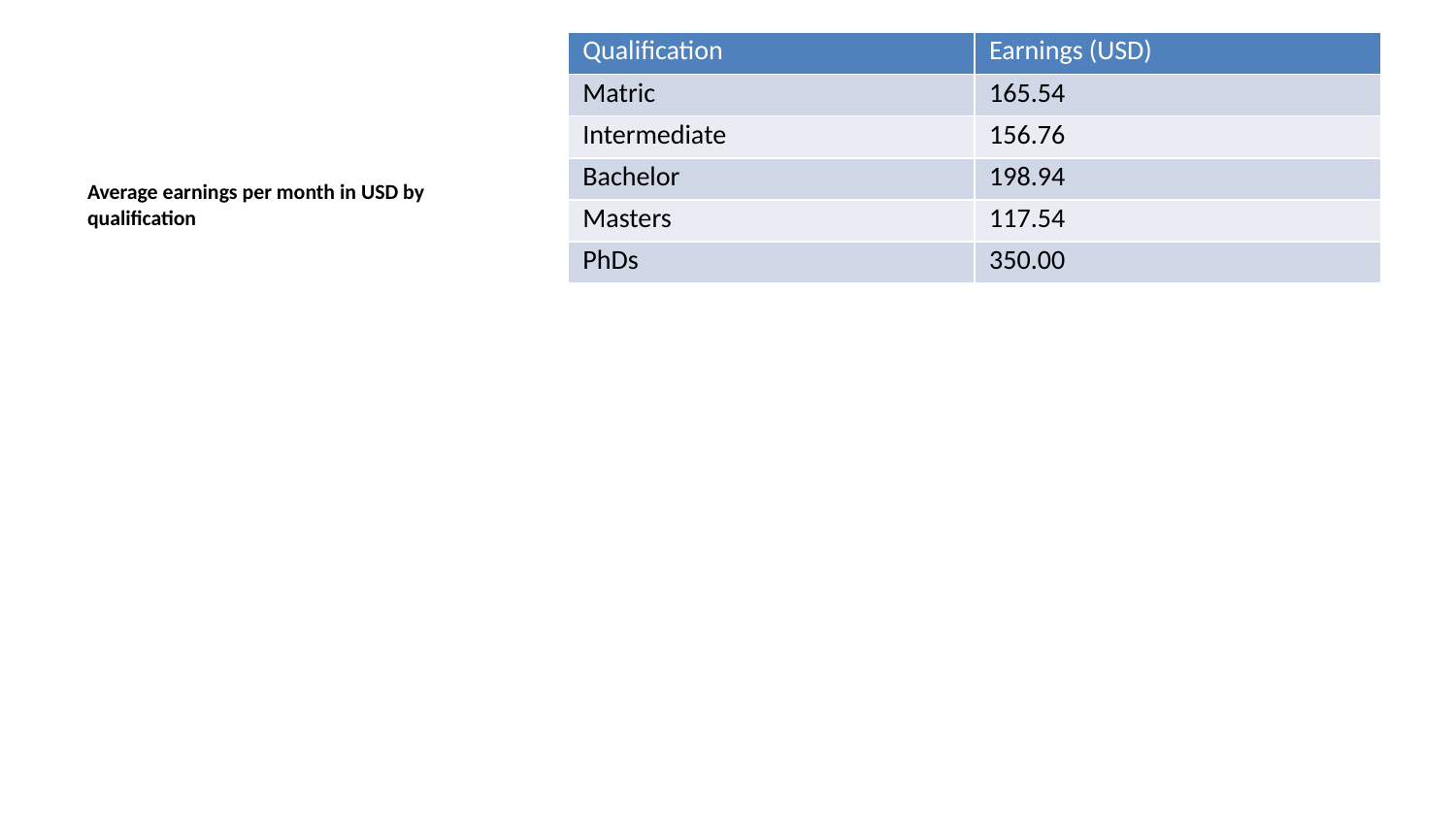

| Qualification | Earnings (USD) |
| --- | --- |
| Matric | 165.54 |
| Intermediate | 156.76 |
| Bachelor | 198.94 |
| Masters | 117.54 |
| PhDs | 350.00 |
Average earnings per month in USD by qualification